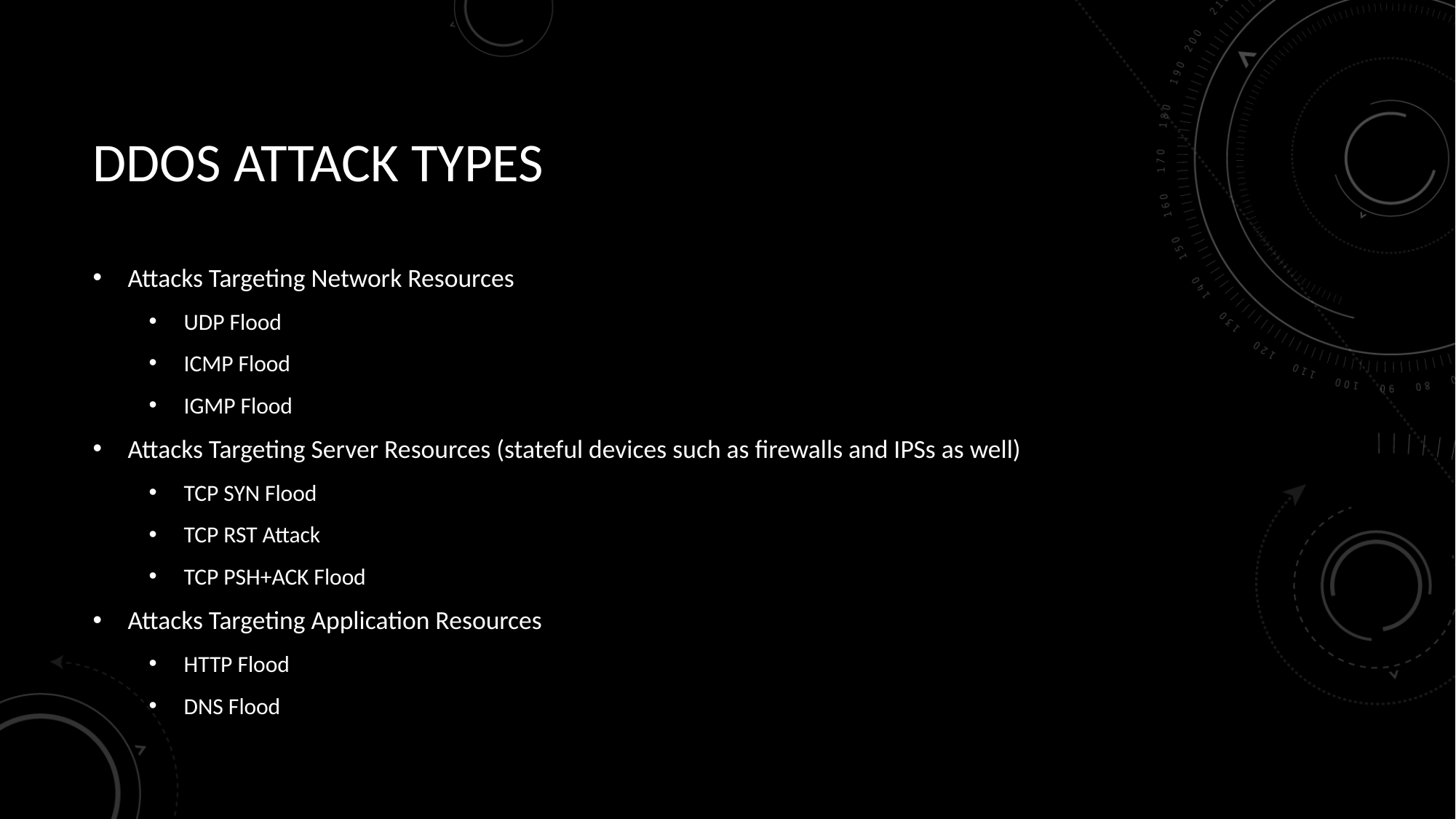

# DDoS Attack types
Attacks Targeting Network Resources
UDP Flood
ICMP Flood
IGMP Flood
Attacks Targeting Server Resources (stateful devices such as firewalls and IPSs as well)
TCP SYN Flood
TCP RST Attack
TCP PSH+ACK Flood
Attacks Targeting Application Resources
HTTP Flood
DNS Flood